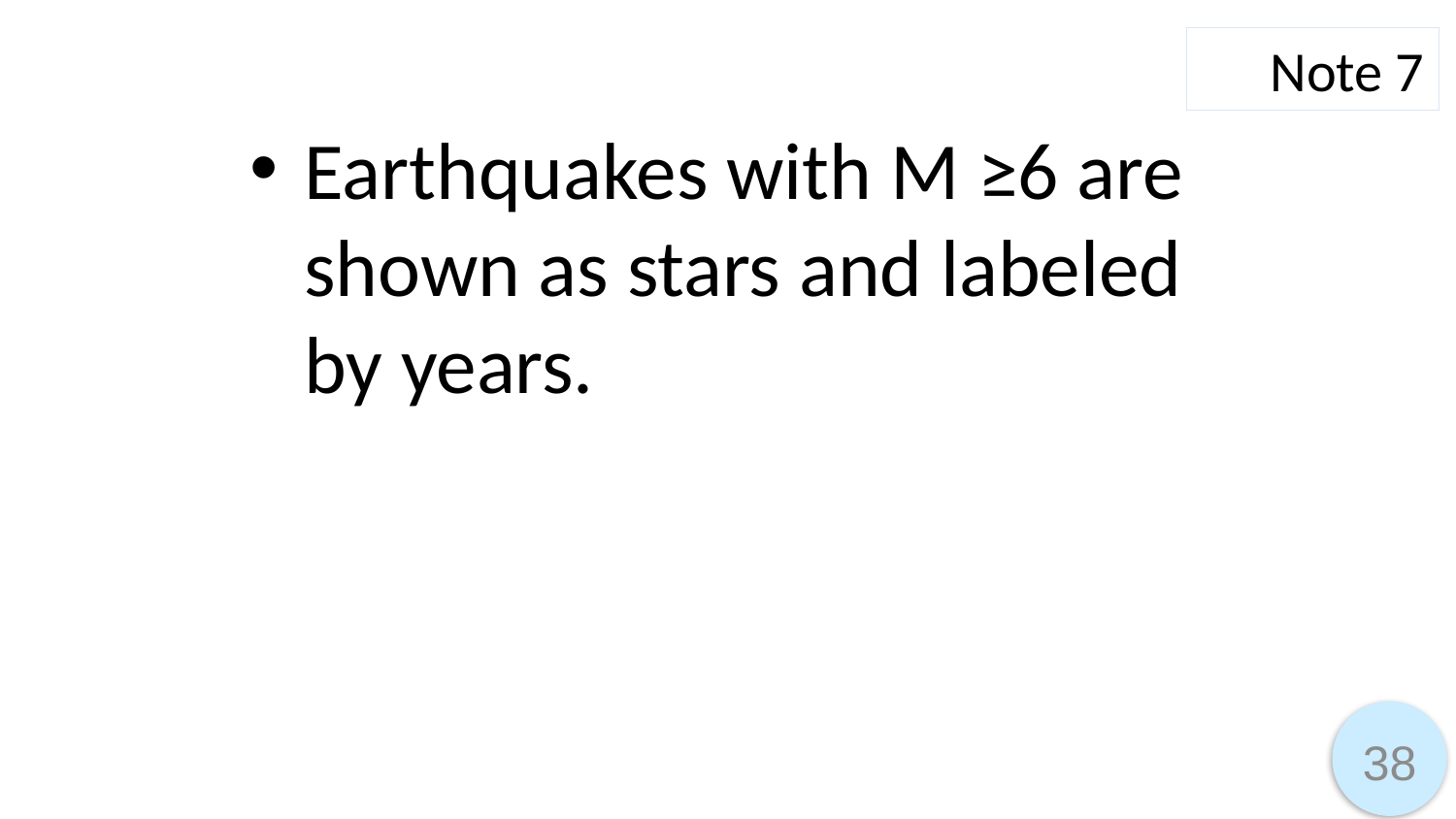

Note 7
Earthquakes with M ≥6 are shown as stars and labeled by years.
38